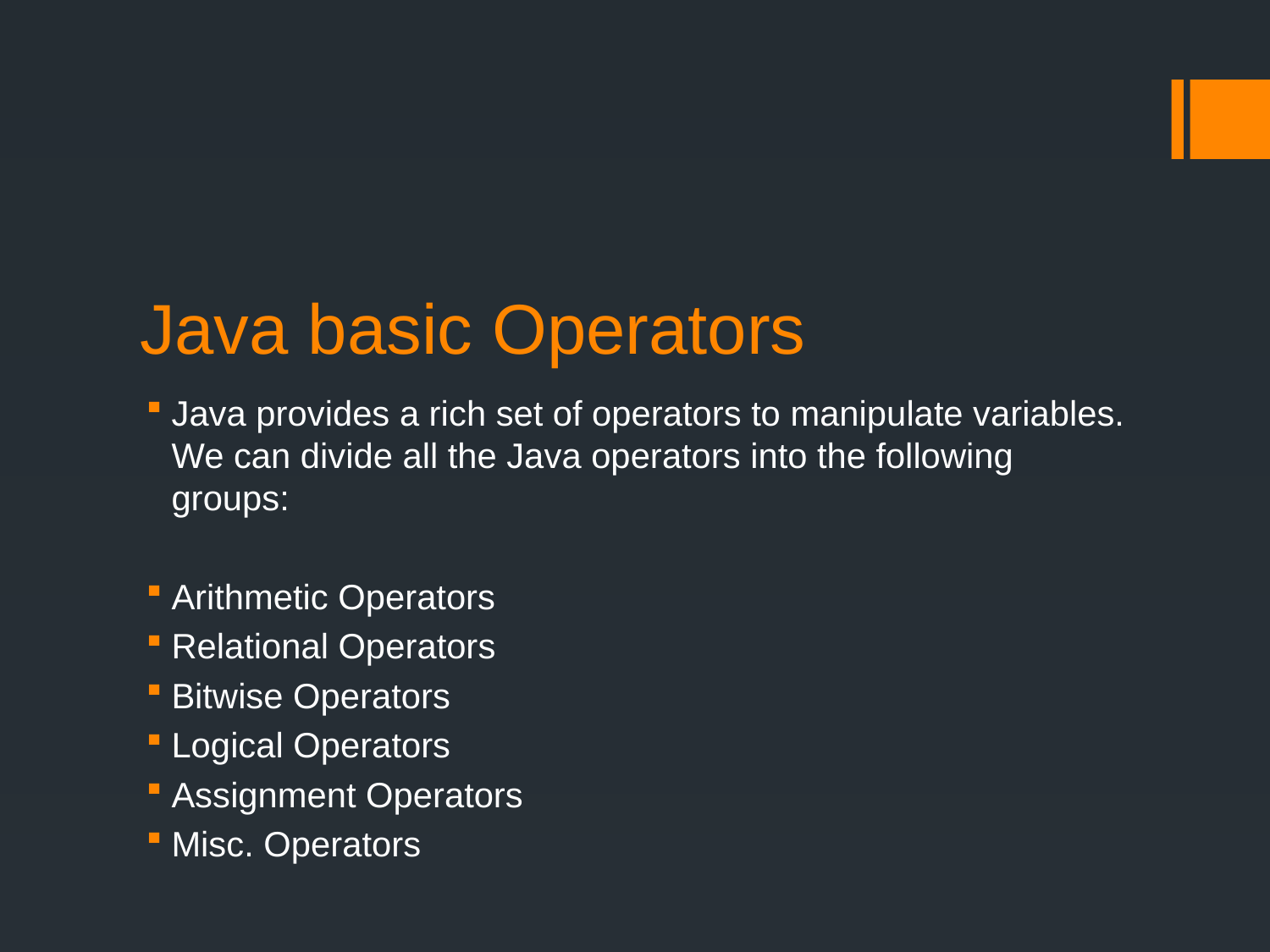

# Java basic Operators
Java provides a rich set of operators to manipulate variables. We can divide all the Java operators into the following groups:

Arithmetic Operators
Relational Operators
Bitwise Operators
Logical Operators
Assignment Operators
Misc. Operators